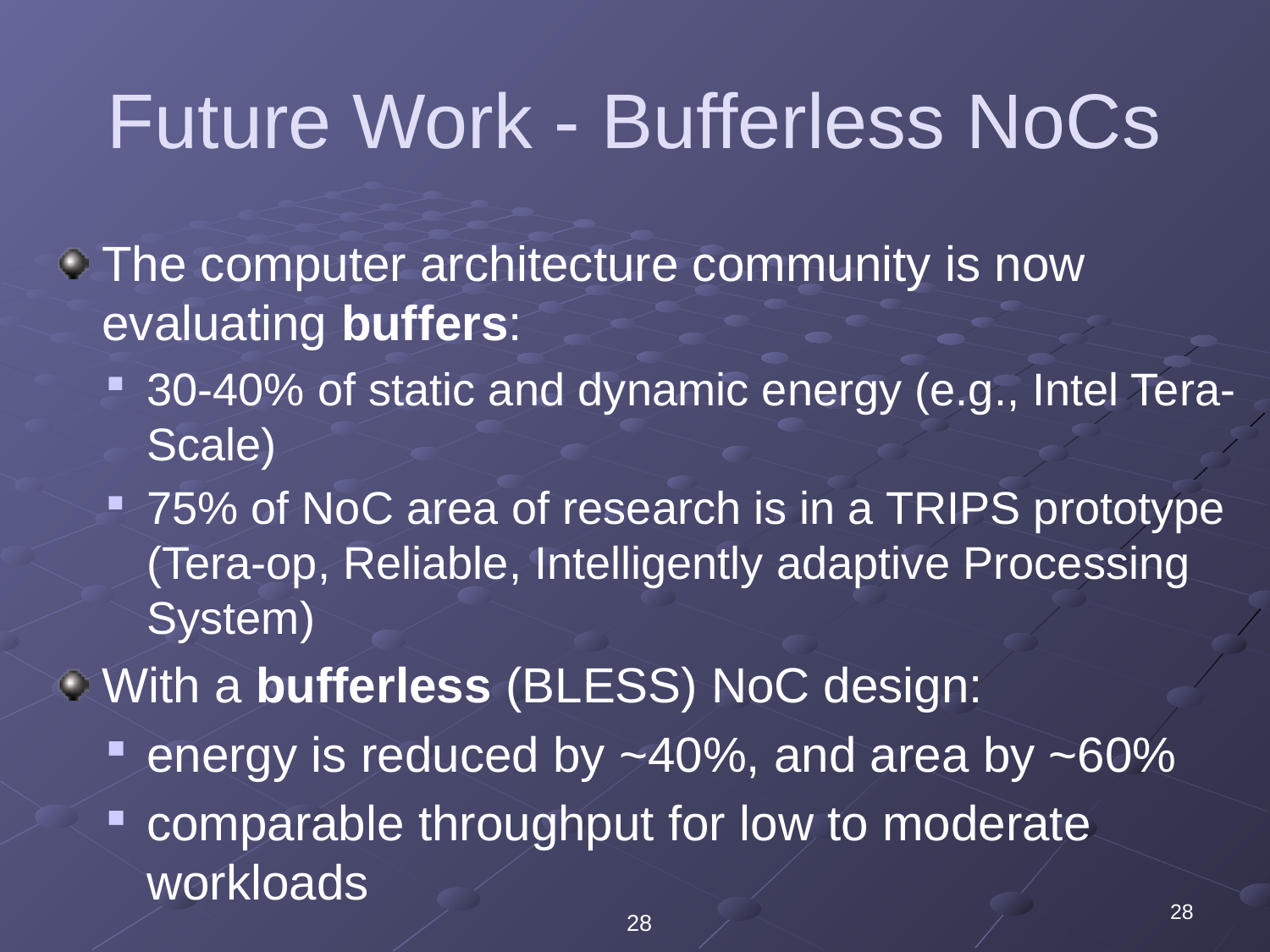

# Future Work - Bufferless NoCs
The computer architecture community is now  evaluating buffers:
30-40% of static and dynamic energy (e.g., Intel Tera-Scale)
75% of NoC area of research is in a TRIPS prototype (Tera-op, Reliable, Intelligently adaptive Processing System)
With a bufferless (BLESS) NoC design:
energy is reduced by ~40%, and area by ~60%
comparable throughput for low to moderate workloads
28
28